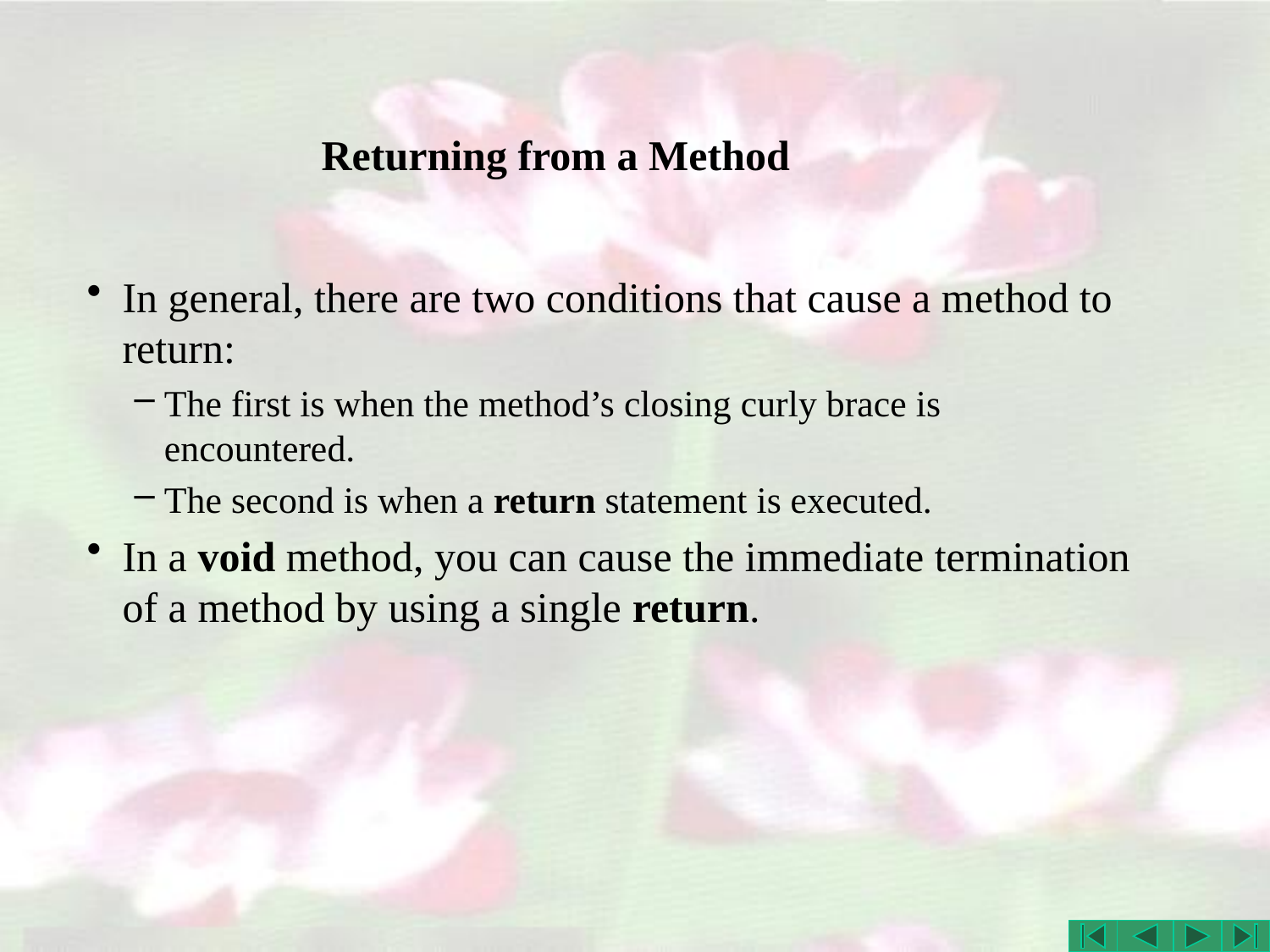

# Returning from a Method
In general, there are two conditions that cause a method to return:
The first is when the method’s closing curly brace is encountered.
The second is when a return statement is executed.
In a void method, you can cause the immediate termination of a method by using a single return.